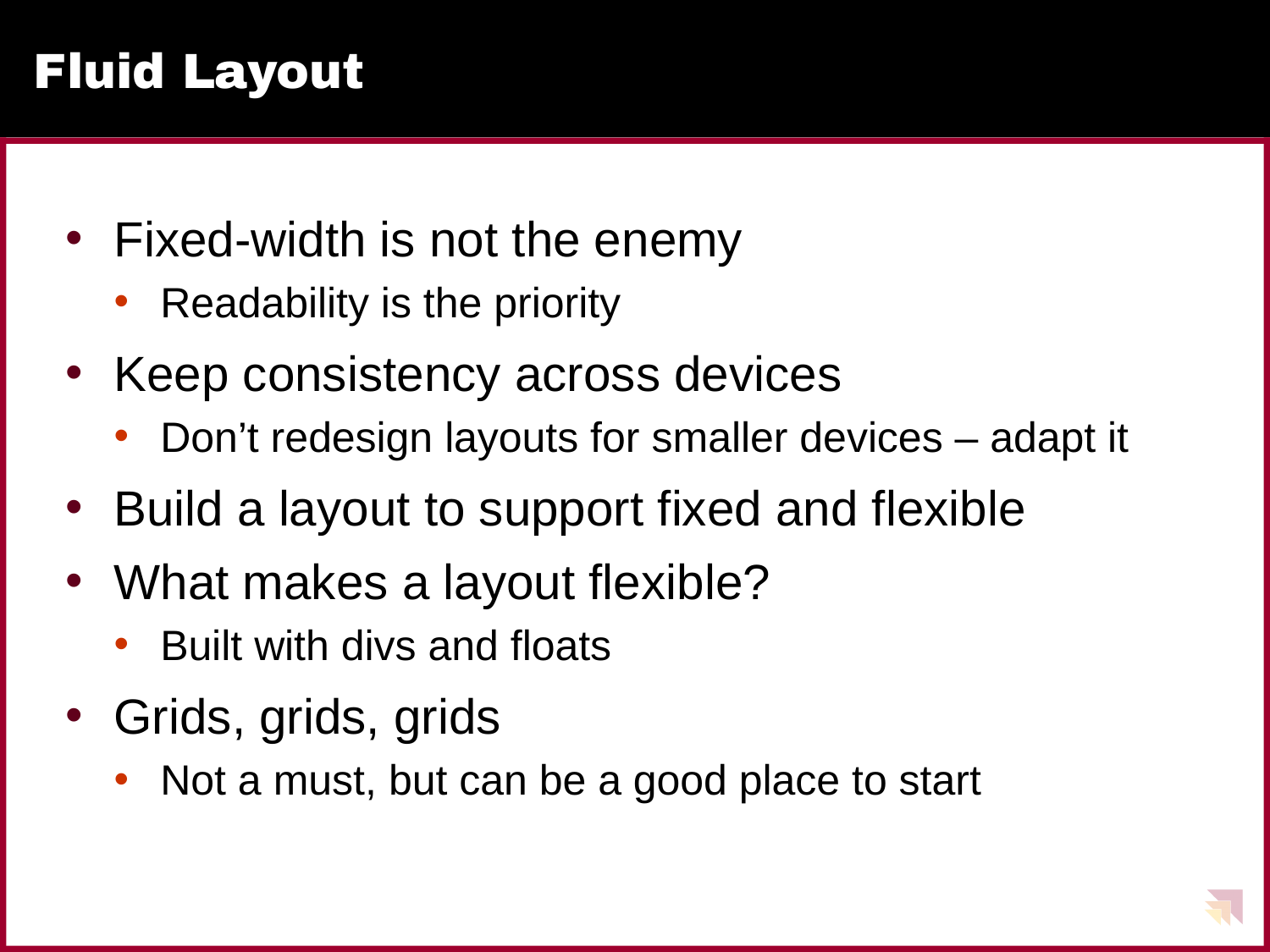

# Fluid Layout
Fixed-width is not the enemy
Readability is the priority
Keep consistency across devices
Don’t redesign layouts for smaller devices – adapt it
Build a layout to support fixed and flexible
What makes a layout flexible?
Built with divs and floats
Grids, grids, grids
Not a must, but can be a good place to start